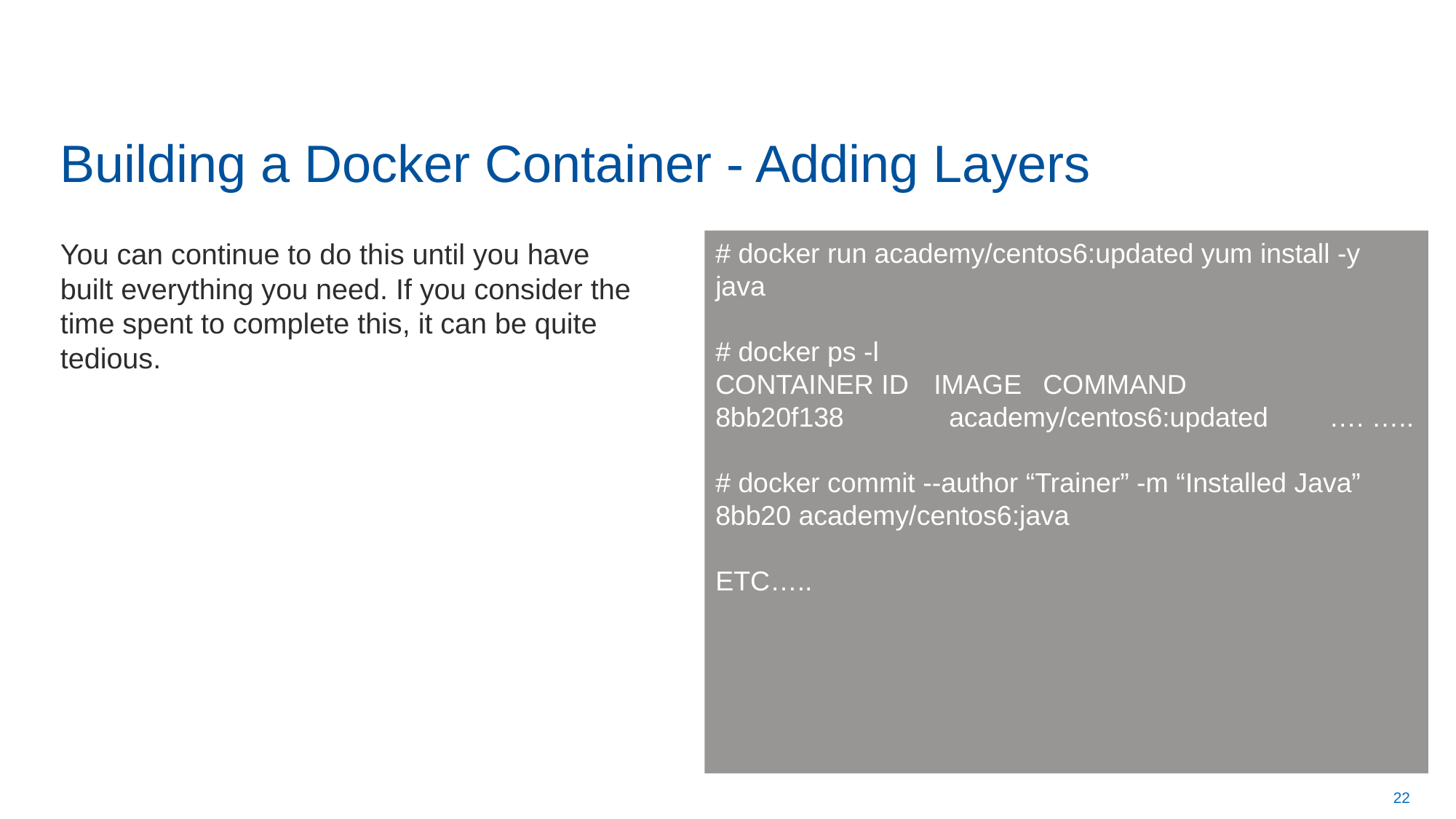

# Building a Docker Container - Adding Layers
You can continue to do this until you have built everything you need. If you consider the time spent to complete this, it can be quite tedious.

# docker run academy/centos6:updated yum install -y java

# docker ps -l
CONTAINER ID	IMAGE	COMMAND
8bb20f138	  academy/centos6:updated        …. …..

# docker commit --author “Trainer” -m “Installed Java”  8bb20 academy/centos6:java

ETC…..